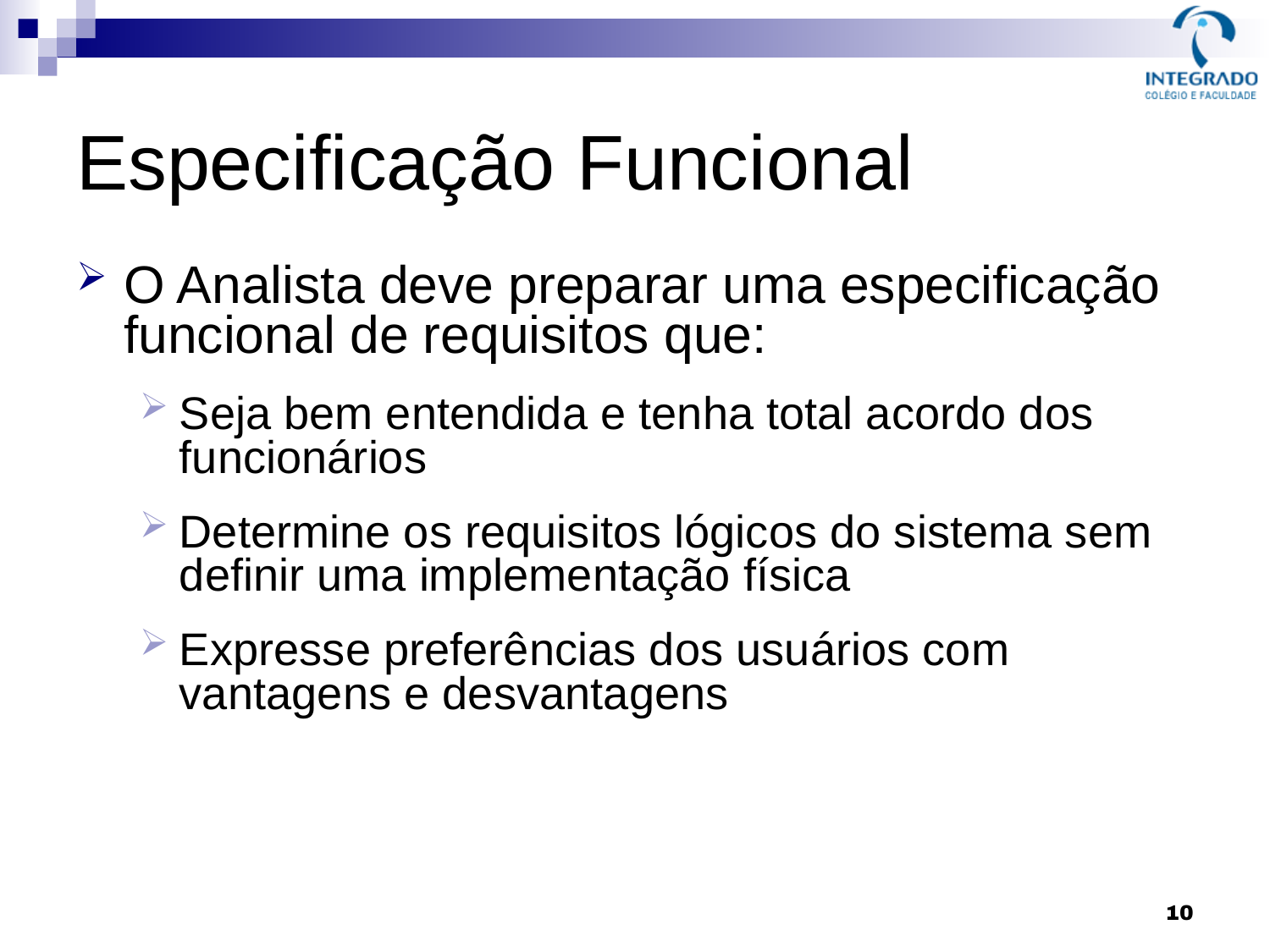

# Especificação Funcional
O Analista deve preparar uma especificação funcional de requisitos que:
Seja bem entendida e tenha total acordo dos funcionários
Determine os requisitos lógicos do sistema sem definir uma implementação física
Expresse preferências dos usuários com vantagens e desvantagens
10